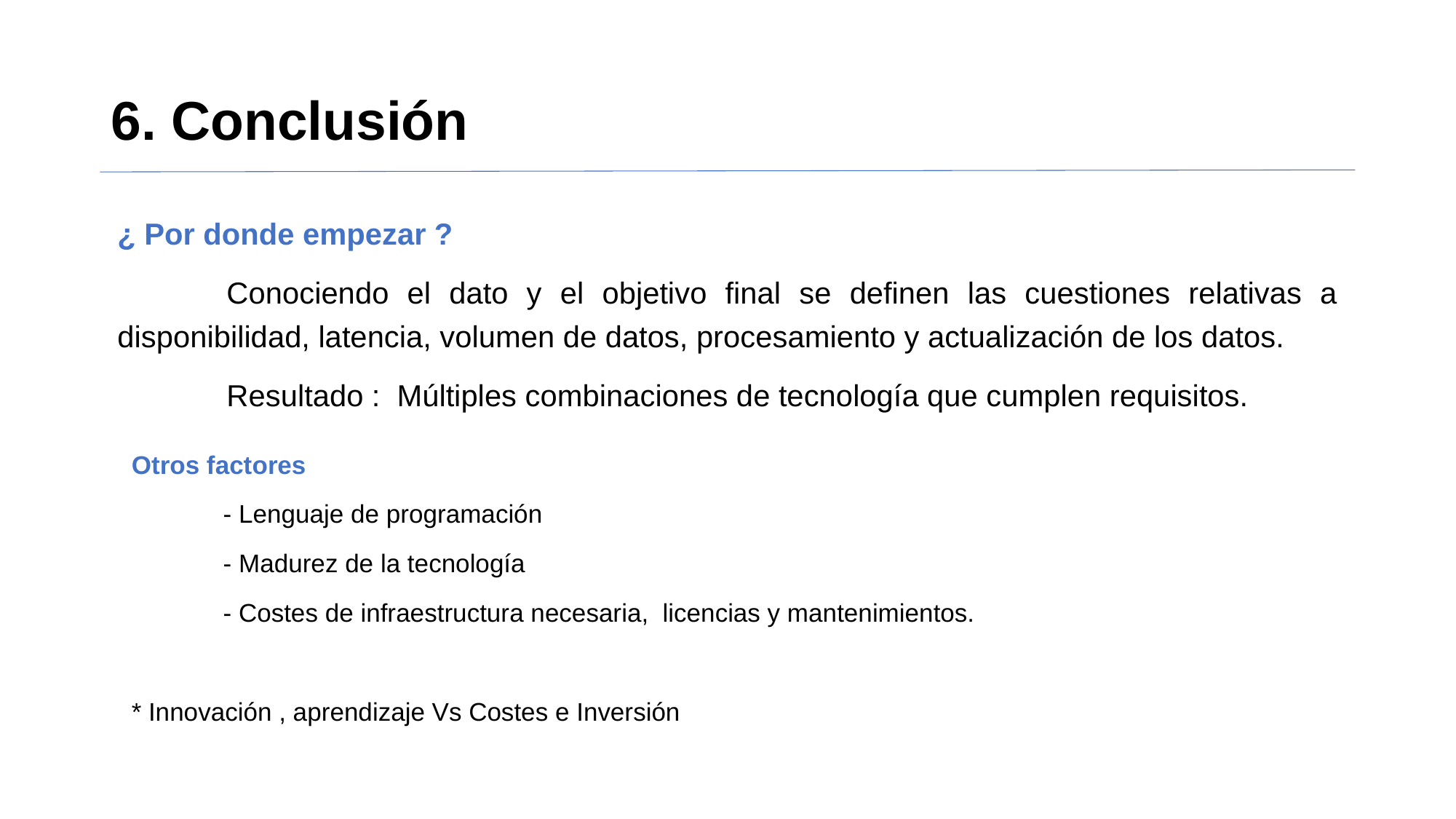

# 6. Conclusión
¿ Por donde empezar ?
	Conociendo el dato y el objetivo final se definen las cuestiones relativas a disponibilidad, latencia, volumen de datos, procesamiento y actualización de los datos.
	Resultado :  Múltiples combinaciones de tecnología que cumplen requisitos.

Otros factores
	- Lenguaje de programación
	- Madurez de la tecnología
	- Costes de infraestructura necesaria,  licencias y mantenimientos.

* Innovación , aprendizaje Vs Costes e Inversión